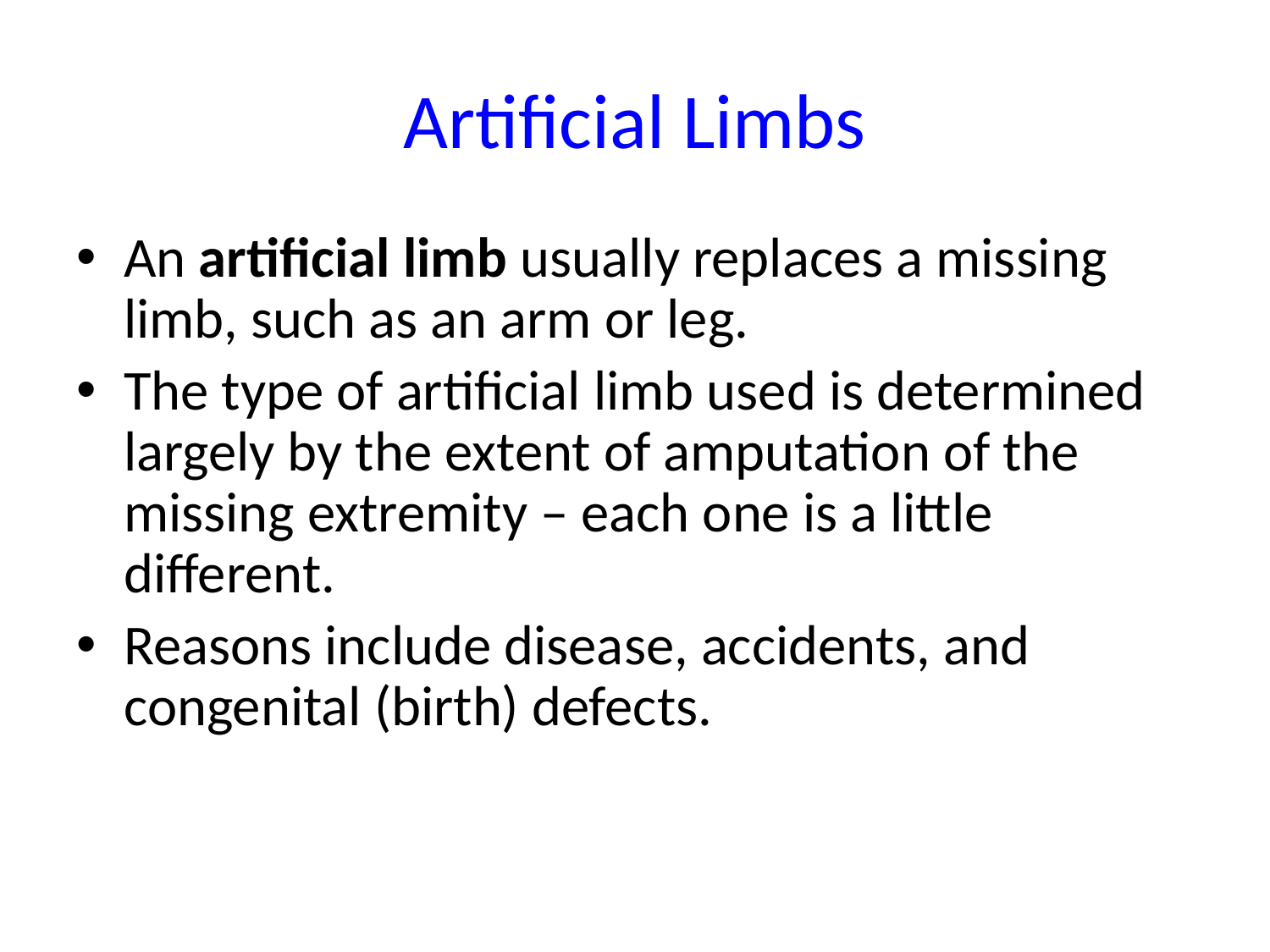

# Artificial Limbs
An artificial limb usually replaces a missing limb, such as an arm or leg.
The type of artificial limb used is determined largely by the extent of amputation of the missing extremity – each one is a little different.
Reasons include disease, accidents, and congenital (birth) defects.